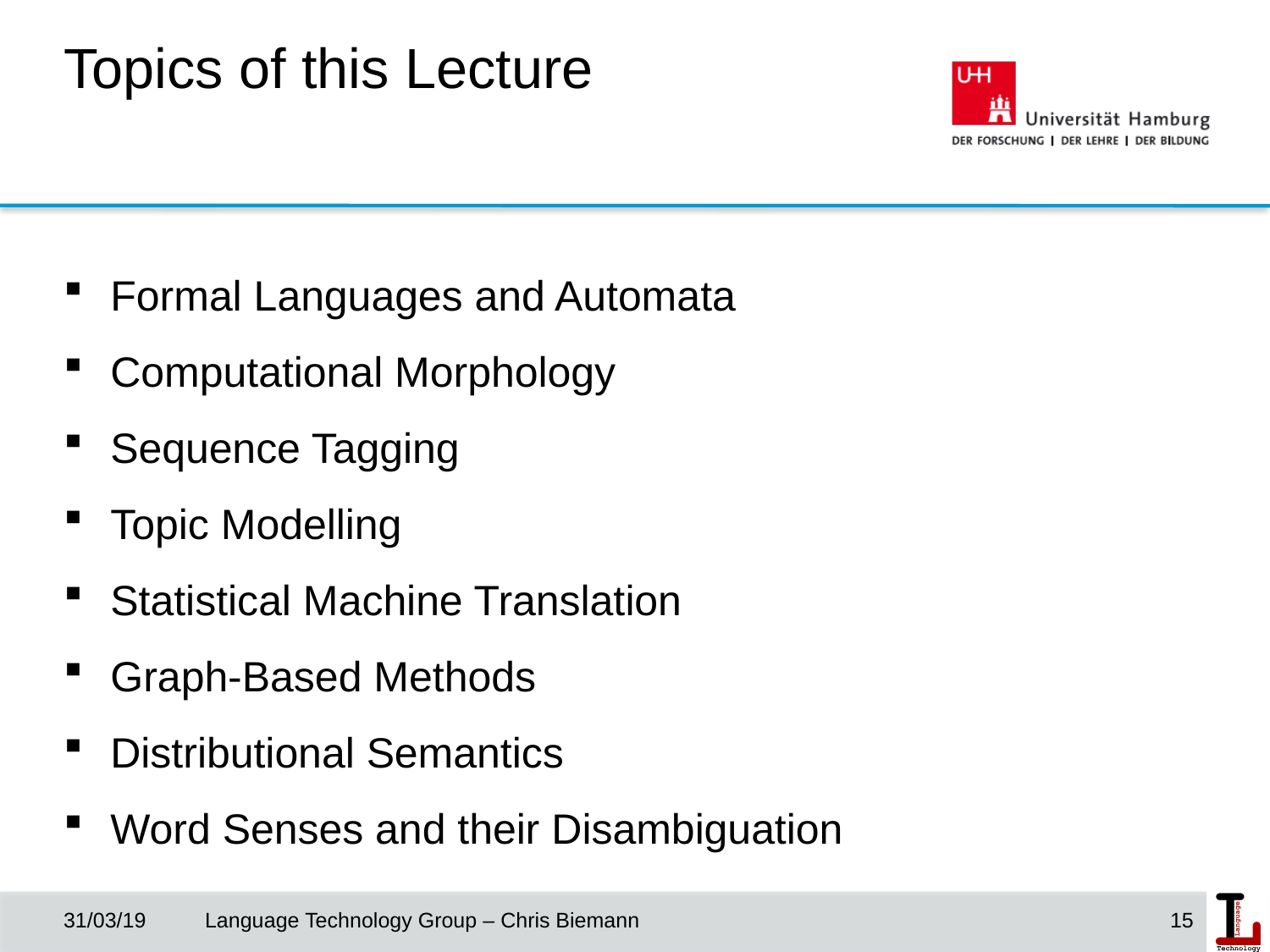

Topics of this Lecture
 Formal Languages and Automata
 Computational Morphology
 Sequence Tagging
 Topic Modelling
 Statistical Machine Translation
 Graph-Based Methods
 Distributional Semantics
 Word Senses and their Disambiguation
31/03/19
 Language Technology Group – Chris Biemann
15